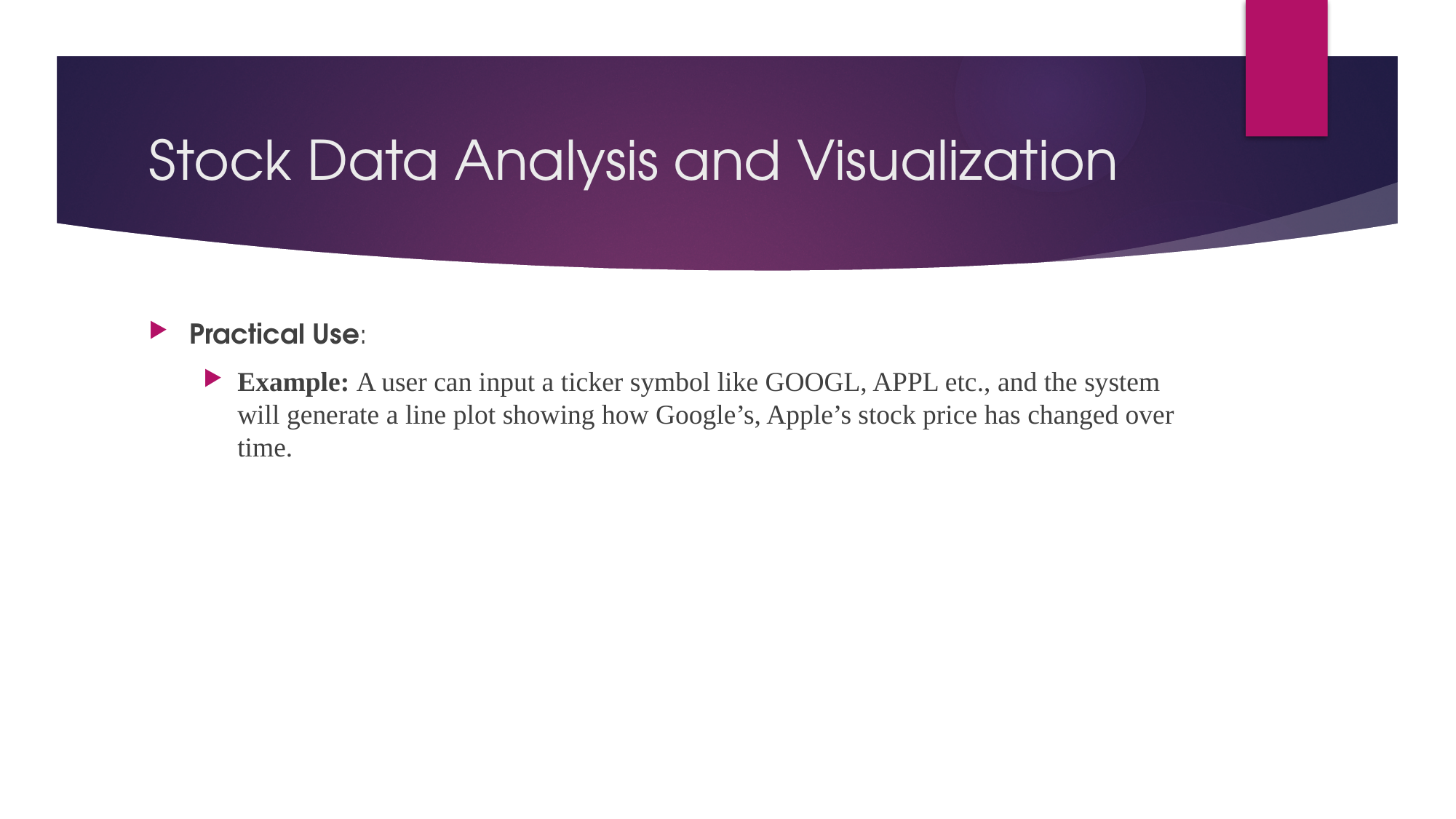

# Stock Data Analysis and Visualization
Practical Use:
Example: A user can input a ticker symbol like GOOGL, APPL etc., and the system will generate a line plot showing how Google’s, Apple’s stock price has changed over time.